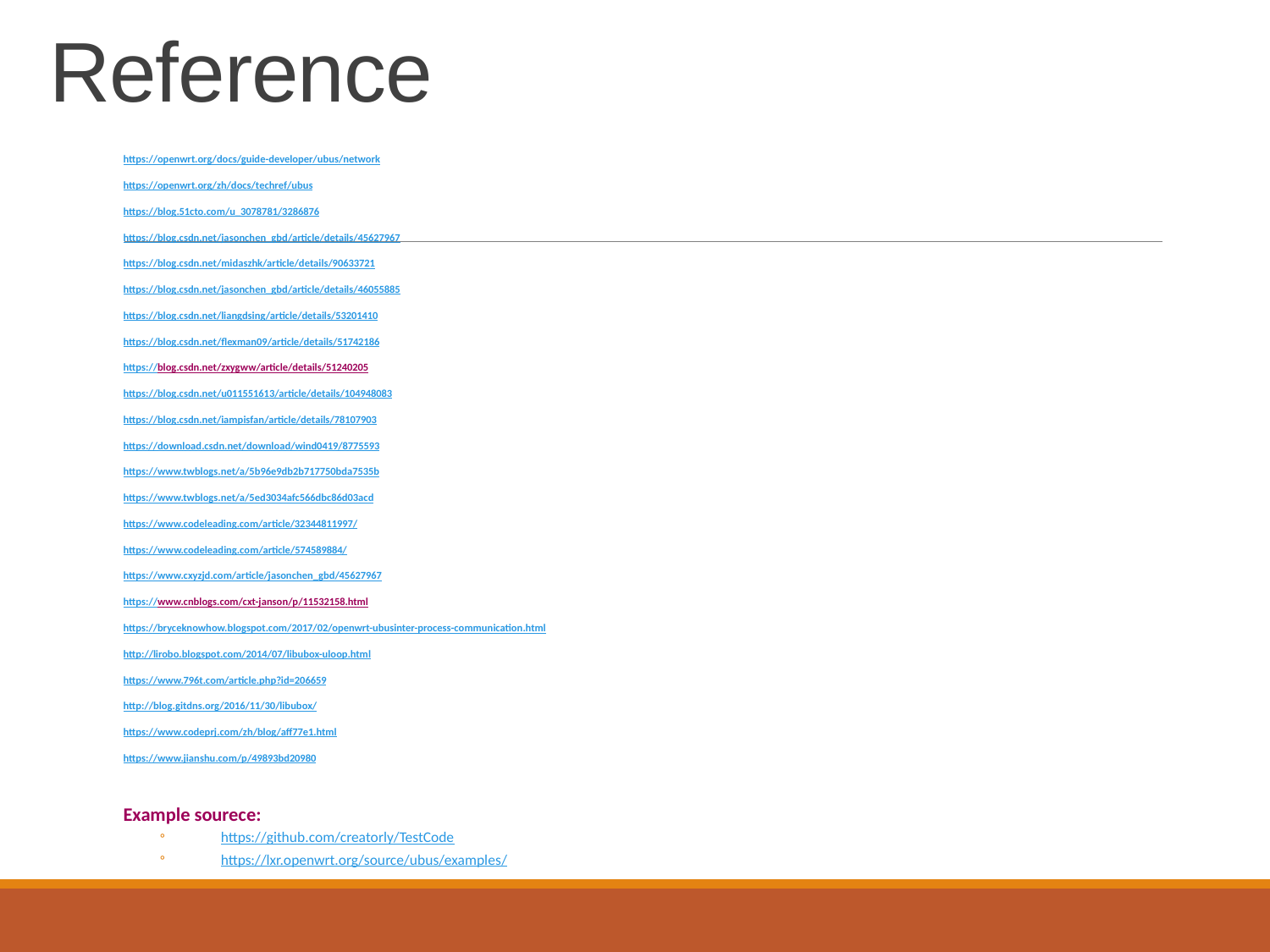

# Reference
https://openwrt.org/docs/guide-developer/ubus/network
https://openwrt.org/zh/docs/techref/ubus
https://blog.51cto.com/u_3078781/3286876
https://blog.csdn.net/jasonchen_gbd/article/details/45627967
https://blog.csdn.net/midaszhk/article/details/90633721
https://blog.csdn.net/jasonchen_gbd/article/details/46055885
https://blog.csdn.net/liangdsing/article/details/53201410
https://blog.csdn.net/flexman09/article/details/51742186
https://blog.csdn.net/zxygww/article/details/51240205
https://blog.csdn.net/u011551613/article/details/104948083
https://blog.csdn.net/iampisfan/article/details/78107903
https://download.csdn.net/download/wind0419/8775593
https://www.twblogs.net/a/5b96e9db2b717750bda7535b
https://www.twblogs.net/a/5ed3034afc566dbc86d03acd
https://www.codeleading.com/article/32344811997/
https://www.codeleading.com/article/574589884/
https://www.cxyzjd.com/article/jasonchen_gbd/45627967
https://www.cnblogs.com/cxt-janson/p/11532158.html
https://bryceknowhow.blogspot.com/2017/02/openwrt-ubusinter-process-communication.html
http://lirobo.blogspot.com/2014/07/libubox-uloop.html
https://www.796t.com/article.php?id=206659
http://blog.gitdns.org/2016/11/30/libubox/
https://www.codeprj.com/zh/blog/aff77e1.html
https://www.jianshu.com/p/49893bd20980

Example sourece:
https://github.com/creatorly/TestCode
https://lxr.openwrt.org/source/ubus/examples/